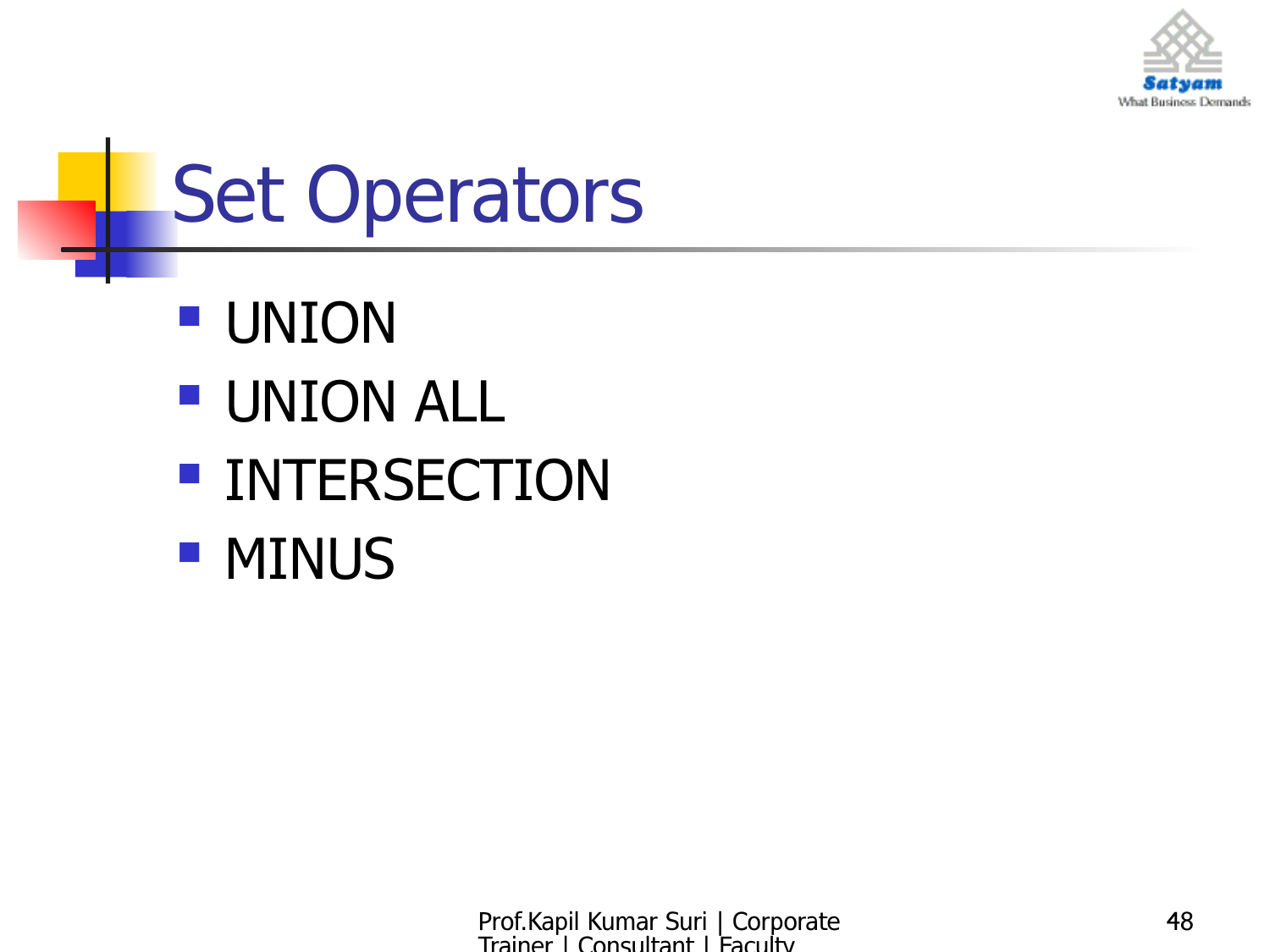

# Set Operators
UNION
UNION ALL
INTERSECTION
MINUS
Prof.Kapil Kumar Suri | Corporate Trainer | Consultant | Faculty
48